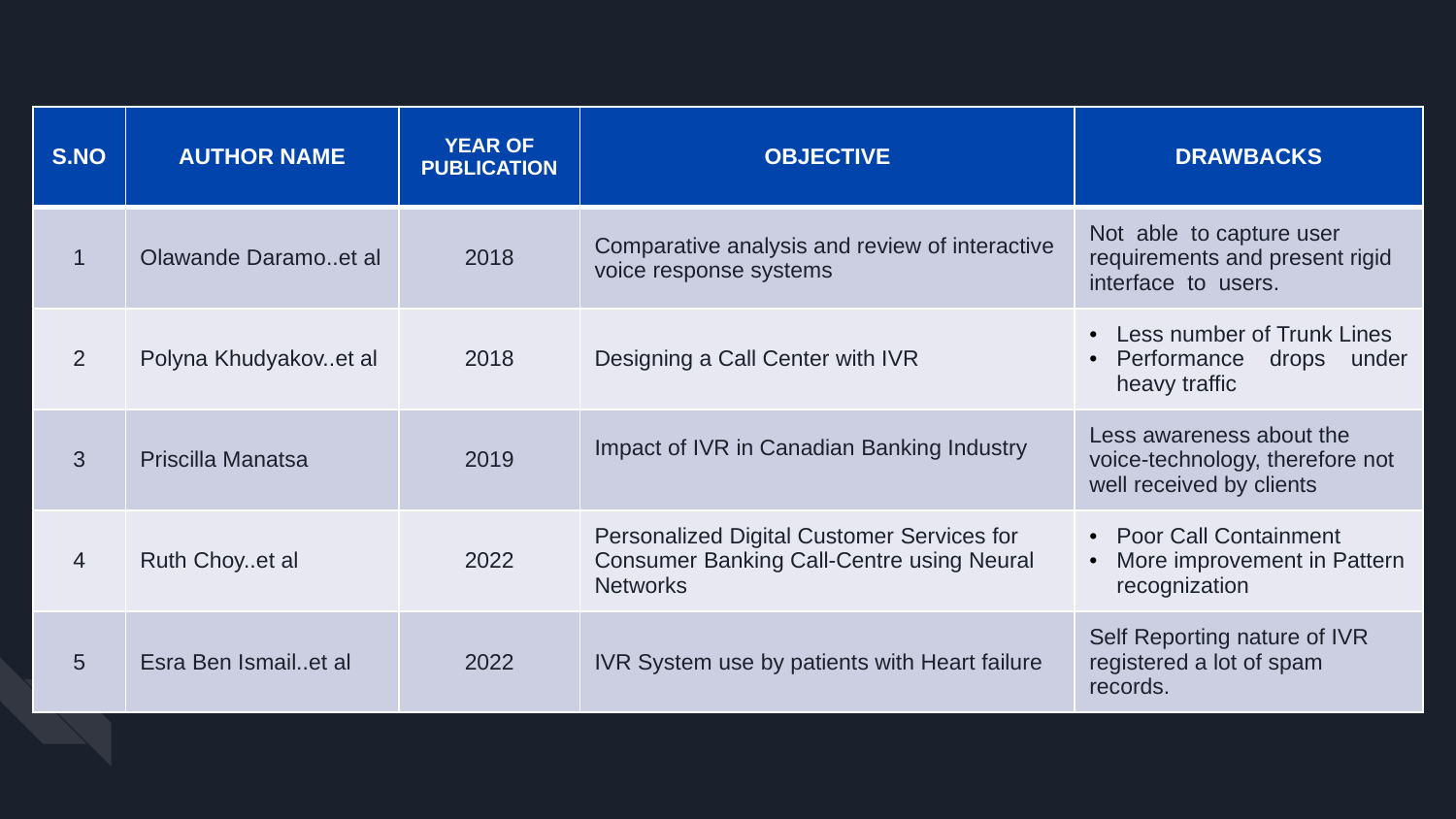

| S.NO | AUTHOR NAME | YEAR OF PUBLICATION | OBJECTIVE | DRAWBACKS |
| --- | --- | --- | --- | --- |
| 1 | Olawande Daramo..et al | 2018 | Comparative analysis and review of interactive voice response systems | Not able to capture user requirements and present rigid interface to users. |
| 2 | Polyna Khudyakov..et al | 2018 | Designing a Call Center with IVR | Less number of Trunk Lines Performance drops under heavy traffic |
| 3 | Priscilla Manatsa | 2019 | Impact of IVR in Canadian Banking Industry | Less awareness about the voice-technology, therefore not well received by clients |
| 4 | Ruth Choy..et al | 2022 | Personalized Digital Customer Services for Consumer Banking Call-Centre using Neural Networks | Poor Call Containment More improvement in Pattern recognization |
| 5 | Esra Ben Ismail..et al | 2022 | IVR System use by patients with Heart failure | Self Reporting nature of IVR registered a lot of spam records. |